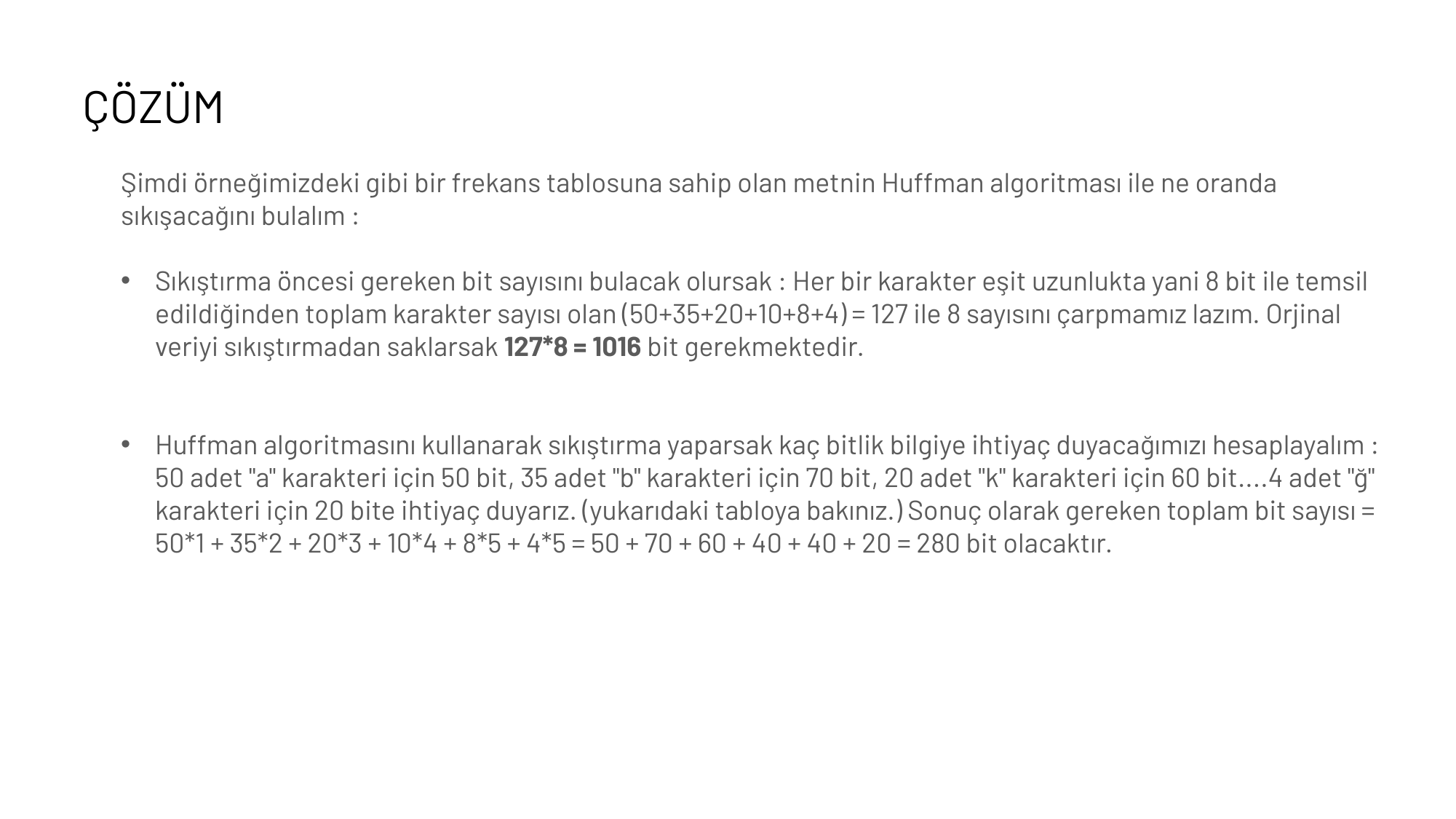

ÇÖZÜM
Şimdi örneğimizdeki gibi bir frekans tablosuna sahip olan metnin Huffman algoritması ile ne oranda sıkışacağını bulalım :
Sıkıştırma öncesi gereken bit sayısını bulacak olursak : Her bir karakter eşit uzunlukta yani 8 bit ile temsil edildiğinden toplam karakter sayısı olan (50+35+20+10+8+4) = 127 ile 8 sayısını çarpmamız lazım. Orjinal veriyi sıkıştırmadan saklarsak 127*8 = 1016 bit gerekmektedir.

Huffman algoritmasını kullanarak sıkıştırma yaparsak kaç bitlik bilgiye ihtiyaç duyacağımızı hesaplayalım : 50 adet "a" karakteri için 50 bit, 35 adet "b" karakteri için 70 bit, 20 adet "k" karakteri için 60 bit....4 adet "ğ" karakteri için 20 bite ihtiyaç duyarız. (yukarıdaki tabloya bakınız.) Sonuç olarak gereken toplam bit sayısı = 50*1 + 35*2 + 20*3 + 10*4 + 8*5 + 4*5 = 50 + 70 + 60 + 40 + 40 + 20 = 280 bit olacaktır.